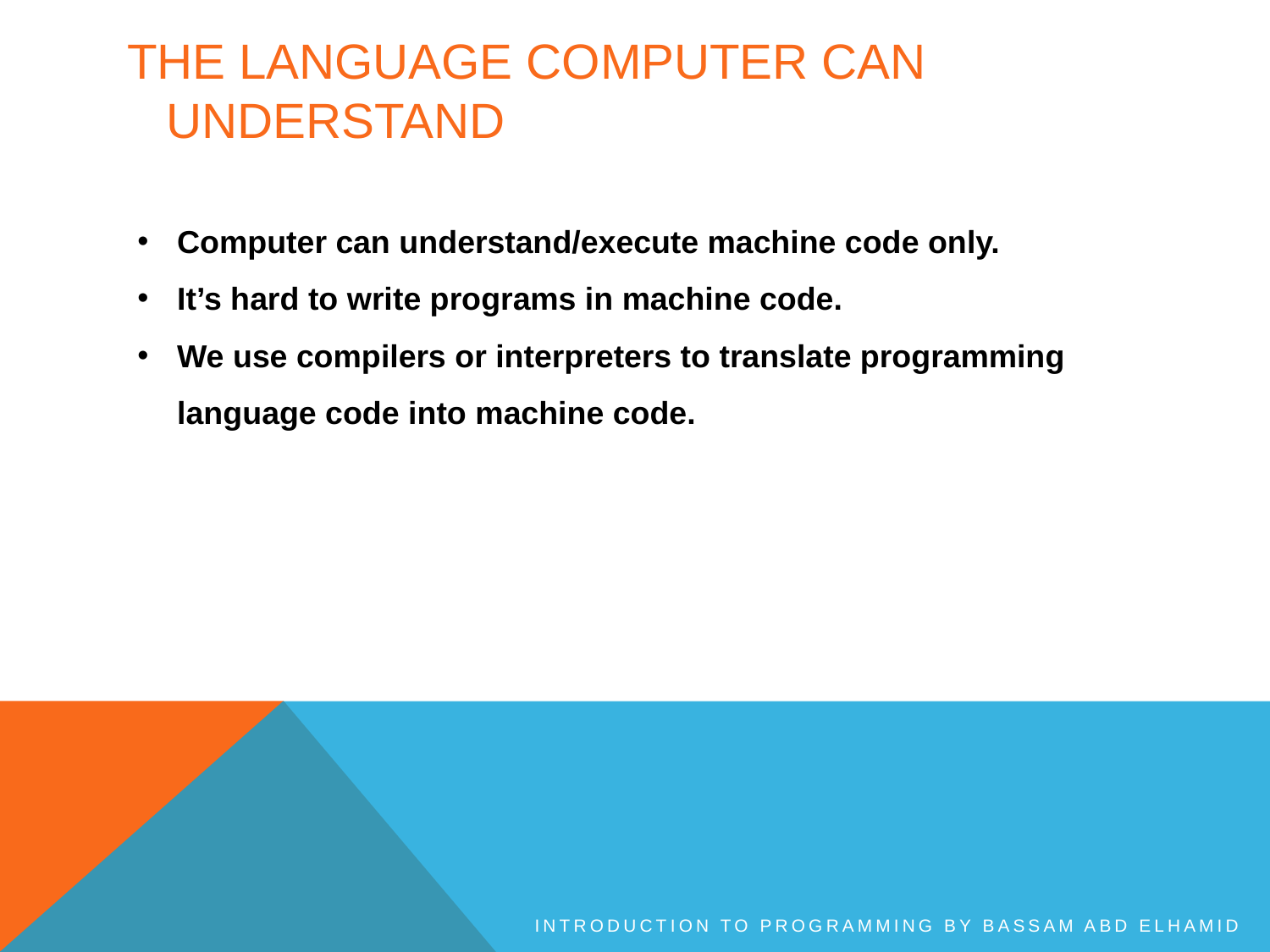

# the language computer can understand
Computer can understand/execute machine code only.
It’s hard to write programs in machine code.
We use compilers or interpreters to translate programming language code into machine code.

Introduction to Programming By Bassam Abd Elhamid